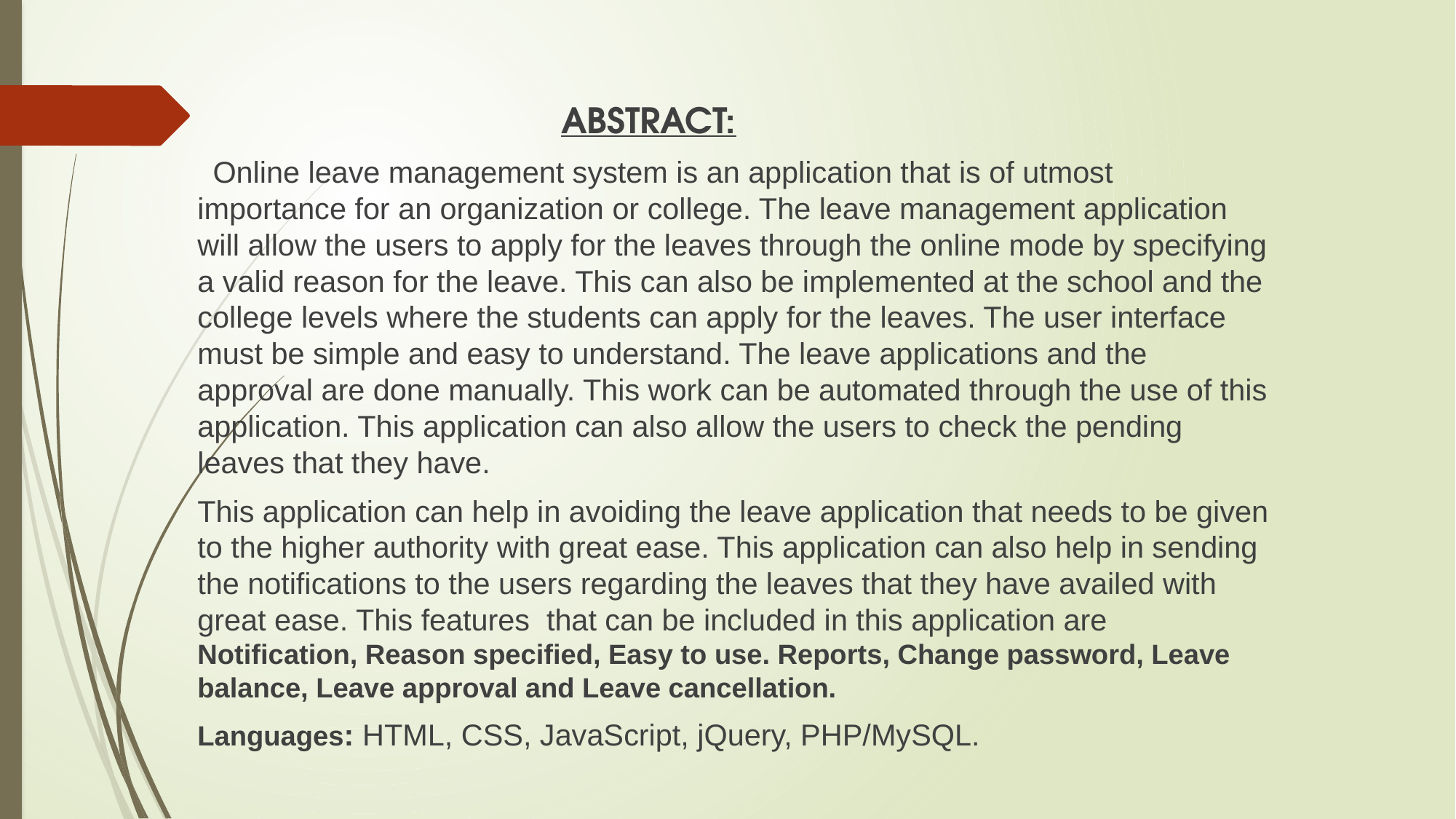

ABSTRACT:
  Online leave management system is an application that is of utmost importance for an organization or college. The leave management application will allow the users to apply for the leaves through the online mode by specifying a valid reason for the leave. This can also be implemented at the school and the college levels where the students can apply for the leaves. The user interface must be simple and easy to understand. The leave applications and the approval are done manually. This work can be automated through the use of this application. This application can also allow the users to check the pending leaves that they have.
This application can help in avoiding the leave application that needs to be given to the higher authority with great ease. This application can also help in sending the notifications to the users regarding the leaves that they have availed with great ease. This features  that can be included in this application are Notification, Reason specified, Easy to use. Reports, Change password, Leave balance, Leave approval and Leave cancellation.
Languages: HTML, CSS, JavaScript, jQuery, PHP/MySQL.